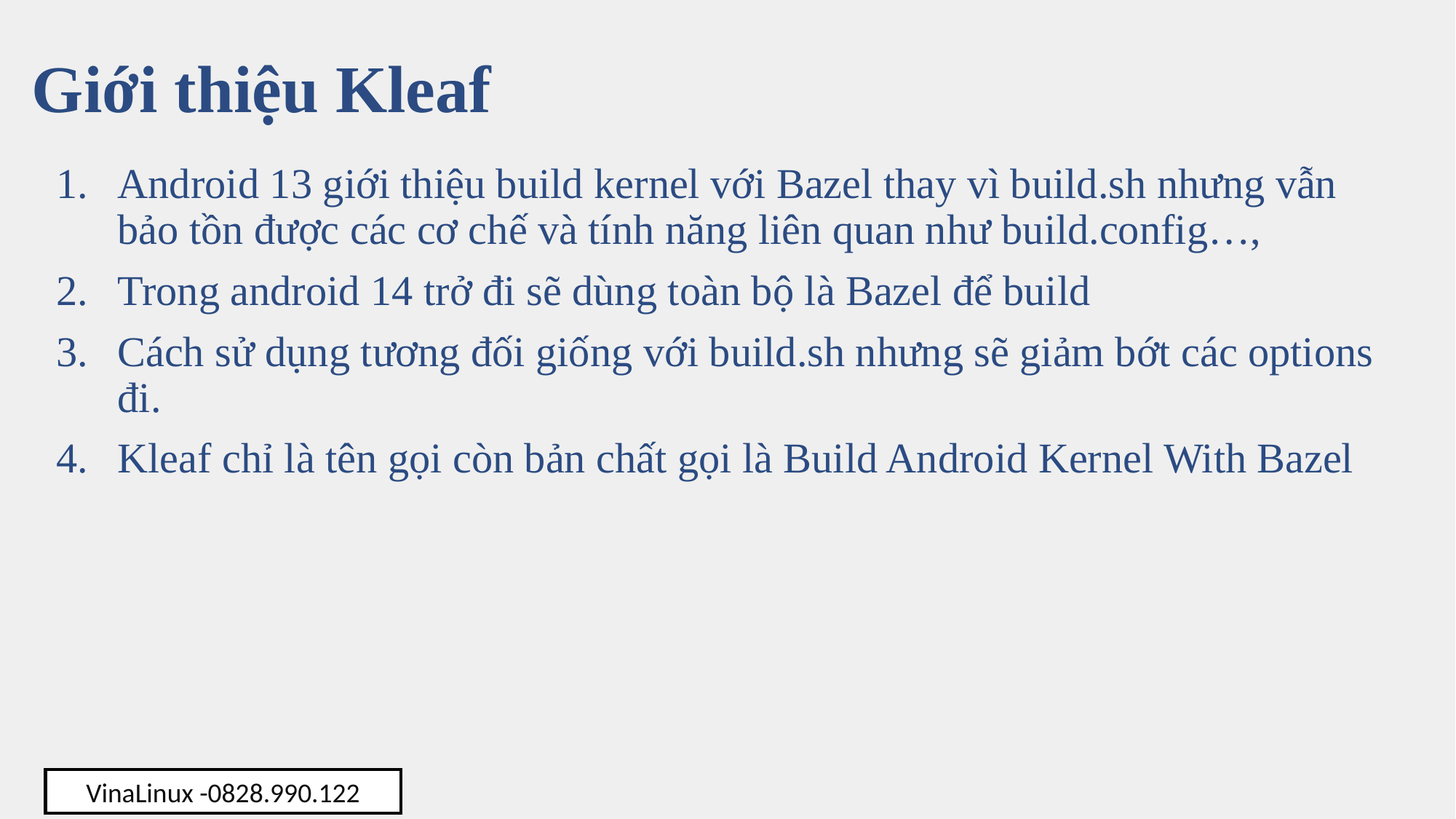

Giới thiệu Kleaf
Android 13 giới thiệu build kernel với Bazel thay vì build.sh nhưng vẫn bảo tồn được các cơ chế và tính năng liên quan như build.config…,
Trong android 14 trở đi sẽ dùng toàn bộ là Bazel để build
Cách sử dụng tương đối giống với build.sh nhưng sẽ giảm bớt các options đi.
Kleaf chỉ là tên gọi còn bản chất gọi là Build Android Kernel With Bazel